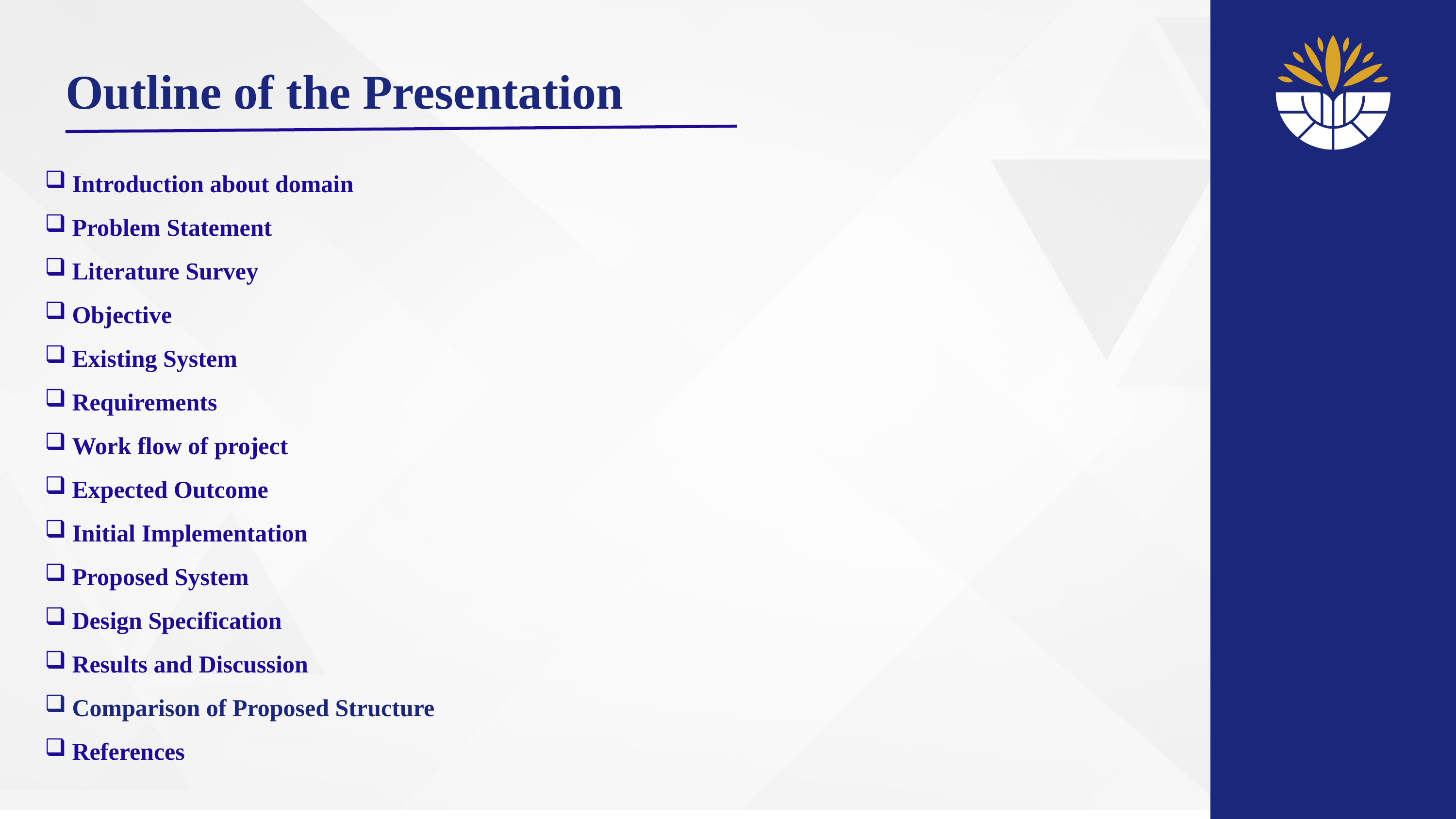

Outline of the Presentation

Introduction about domain
Problem Statement
Literature Survey
Objective
Existing System
Requirements
Work flow of project
Expected Outcome
Initial Implementation
Proposed System
Design Specification
Results and Discussion
Comparison of Proposed Structure
References